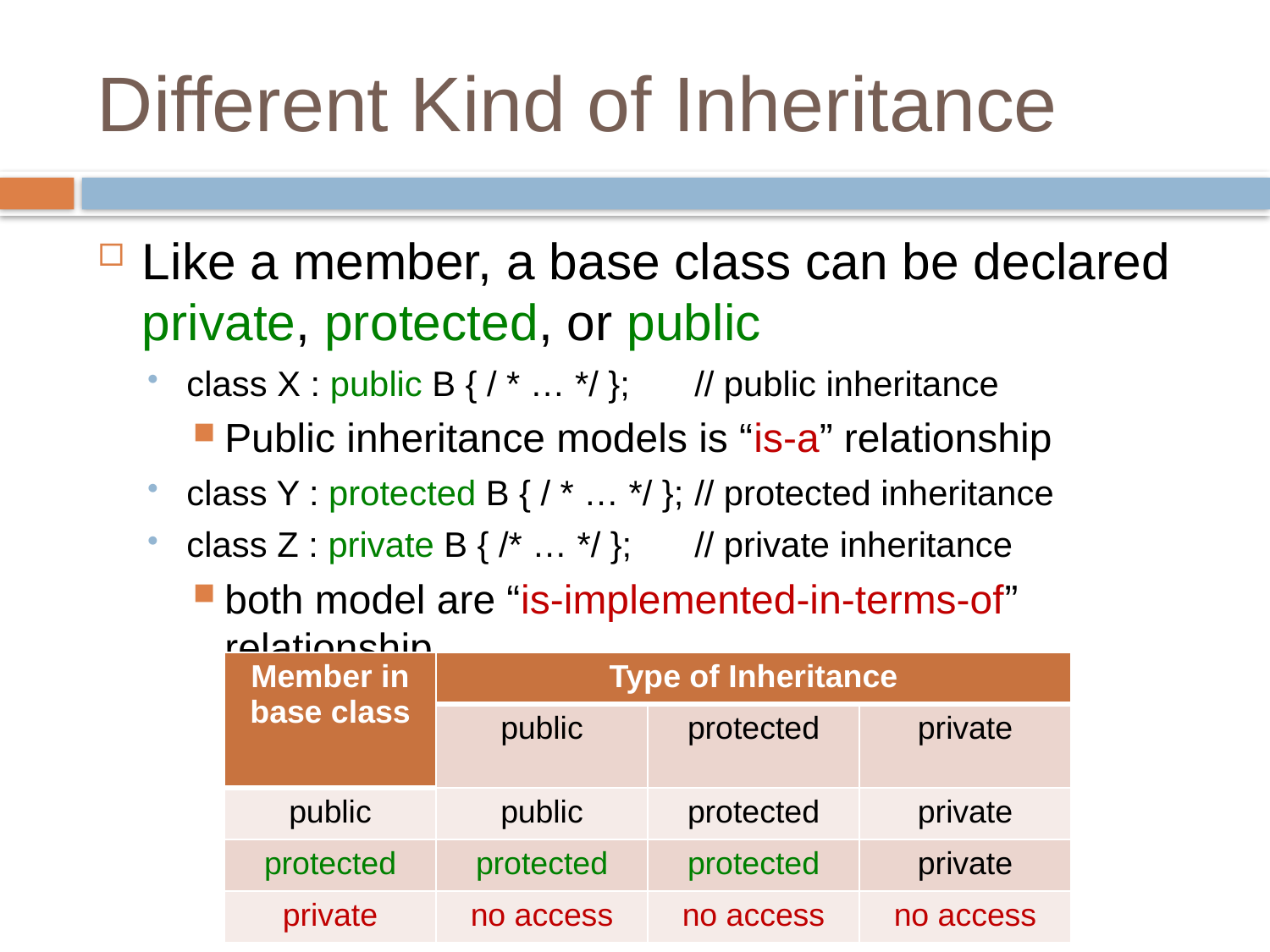

# Different Kind of Inheritance
Like a member, a base class can be declared private, protected, or public
class X : public B { / * … */ };	// public inheritance
Public inheritance models is “is-a” relationship
class Y : protected B { / * … */ };	// protected inheritance
class Z : private B { /* … */ };	// private inheritance
both model are “is-implemented-in-terms-of” relationship
| Member in base class | Type of Inheritance |  |  |
| --- | --- | --- | --- |
|  | public | protected | private |
| public | public | protected | private |
| protected | protected | protected | private |
| private | no access | no access | no access |